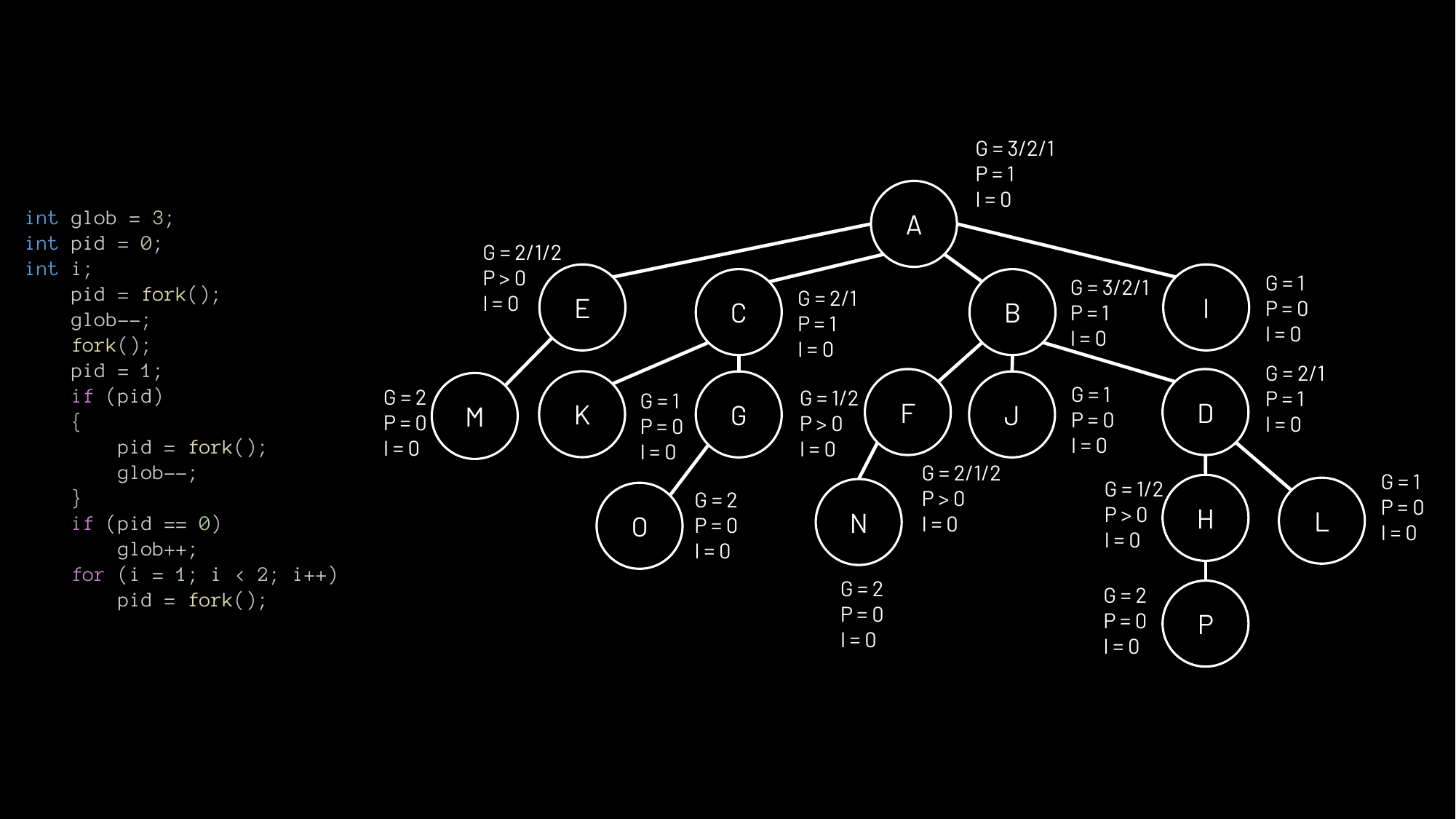

G = 3/2/1
P = 1
I = 0

A

G = 2/1/2
P > 0
I = 0

E

I
G = 1
P = 0
I = 0
G = 3/2/1
P = 1
I = 0

B

C
G = 2/1
P = 1
I = 0

G = 2/1
P = 1
I = 0

D

F
G = 2/1/2
P > 0
I = 0

K
G = 1
P = 0
I = 0

G
G = 1/2
P > 0
I = 0

J
G = 1
P = 0
I = 0

M
G = 2
P = 0
I = 0

G = 1
P = 0
I = 0

L
G = 1/2
P > 0
I = 0

H

N
G = 2
P = 0
I = 0
G = 2
P = 0
I = 0

O

G = 2
P = 0
I = 0

P
int glob = 3;
int pid = 0;
int i;
    pid = fork();
    glob--;
    fork();
    pid = 1;
    if (pid)
    {
        pid = fork();
        glob--;
    }
    if (pid == 0)
        glob++;
    for (i = 1; i < 2; i++)
        pid = fork();